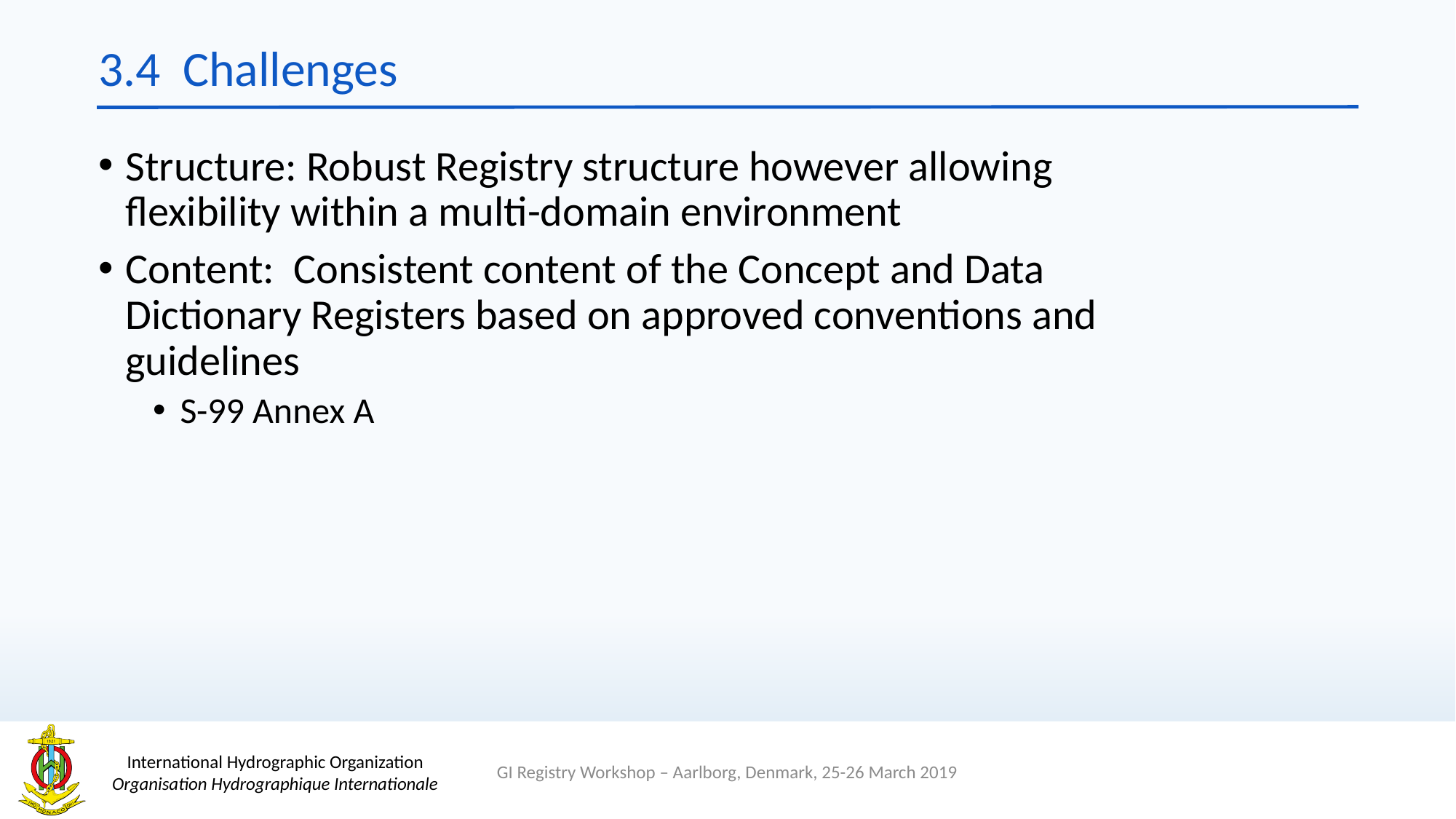

# 3.4  Challenges
Structure: Robust Registry structure however allowing flexibility within a multi-domain environment
Content:  Consistent content of the Concept and Data Dictionary Registers based on approved conventions and guidelines
S-99 Annex A
GI Registry Workshop – Aarlborg, Denmark, 25-26 March 2019